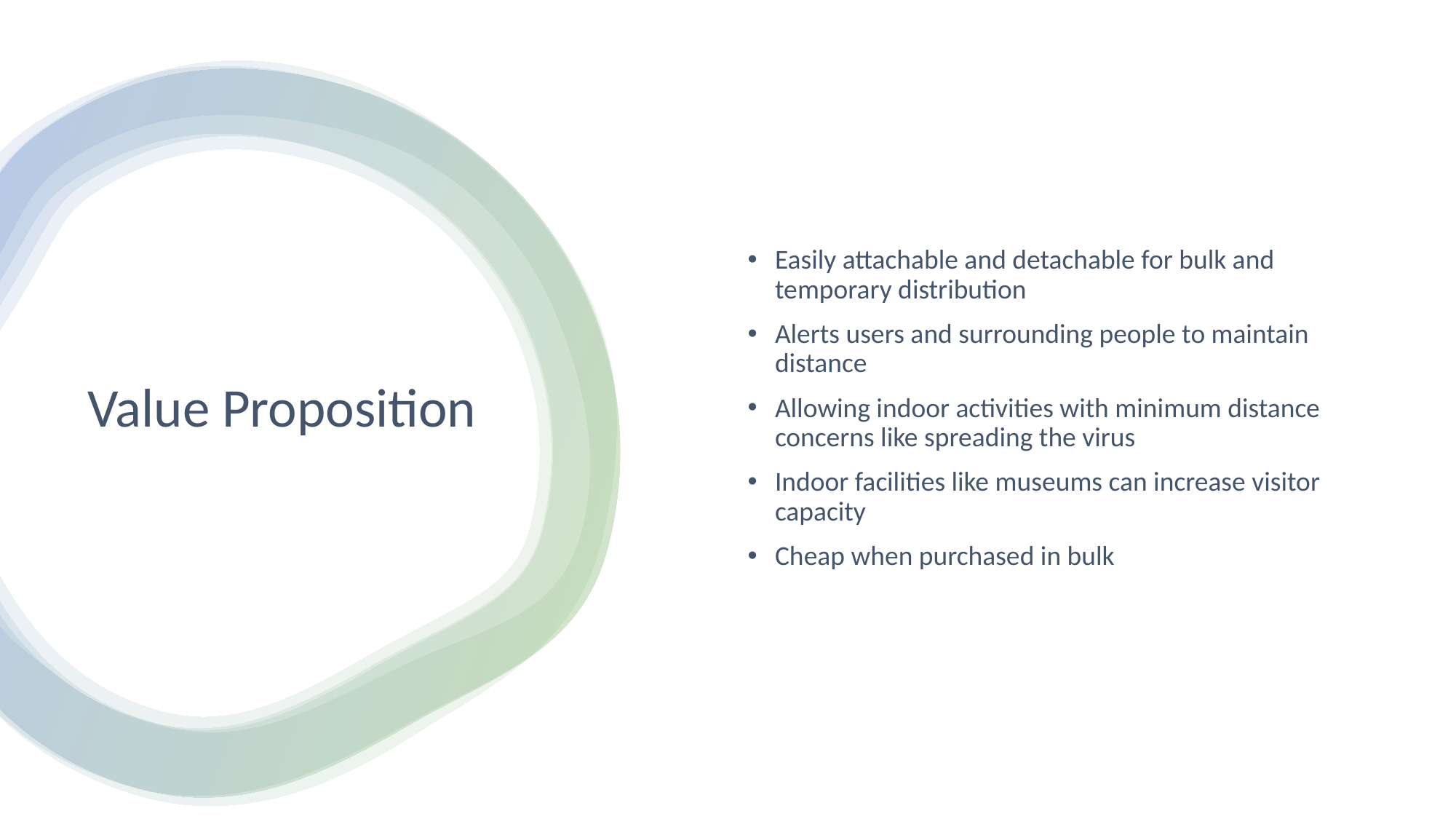

Easily attachable and detachable for bulk and temporary distribution
Alerts users and surrounding people to maintain distance
Allowing indoor activities with minimum distance concerns like spreading the virus
Indoor facilities like museums can increase visitor capacity
Cheap when purchased in bulk
# Value Proposition